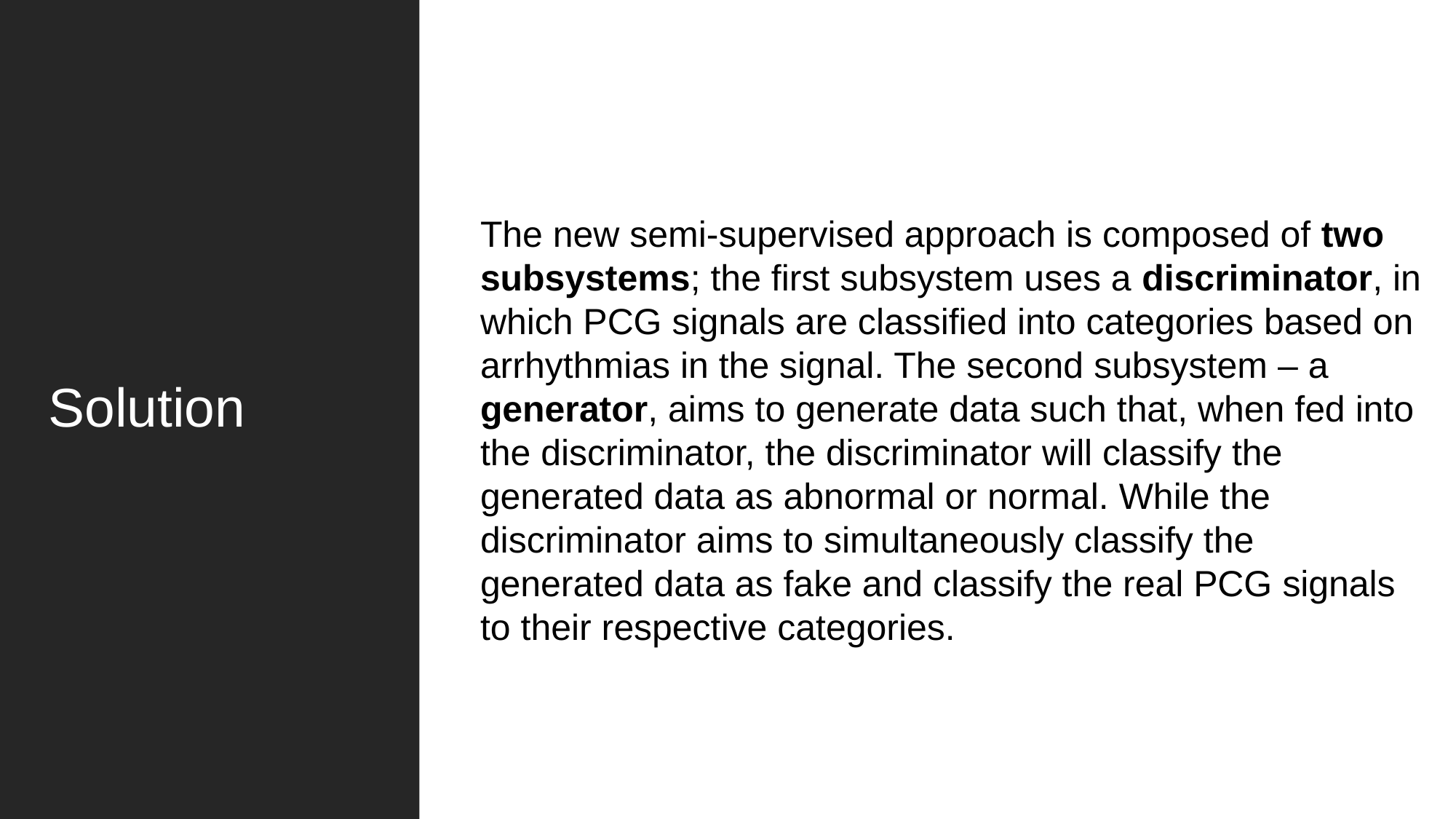

# Solution
The new semi-supervised approach is composed of two subsystems; the first subsystem uses a discriminator, in which PCG signals are classified into categories based on arrhythmias in the signal. The second subsystem – a generator, aims to generate data such that, when fed into the discriminator, the discriminator will classify the generated data as abnormal or normal. While the discriminator aims to simultaneously classify the generated data as fake and classify the real PCG signals to their respective categories.